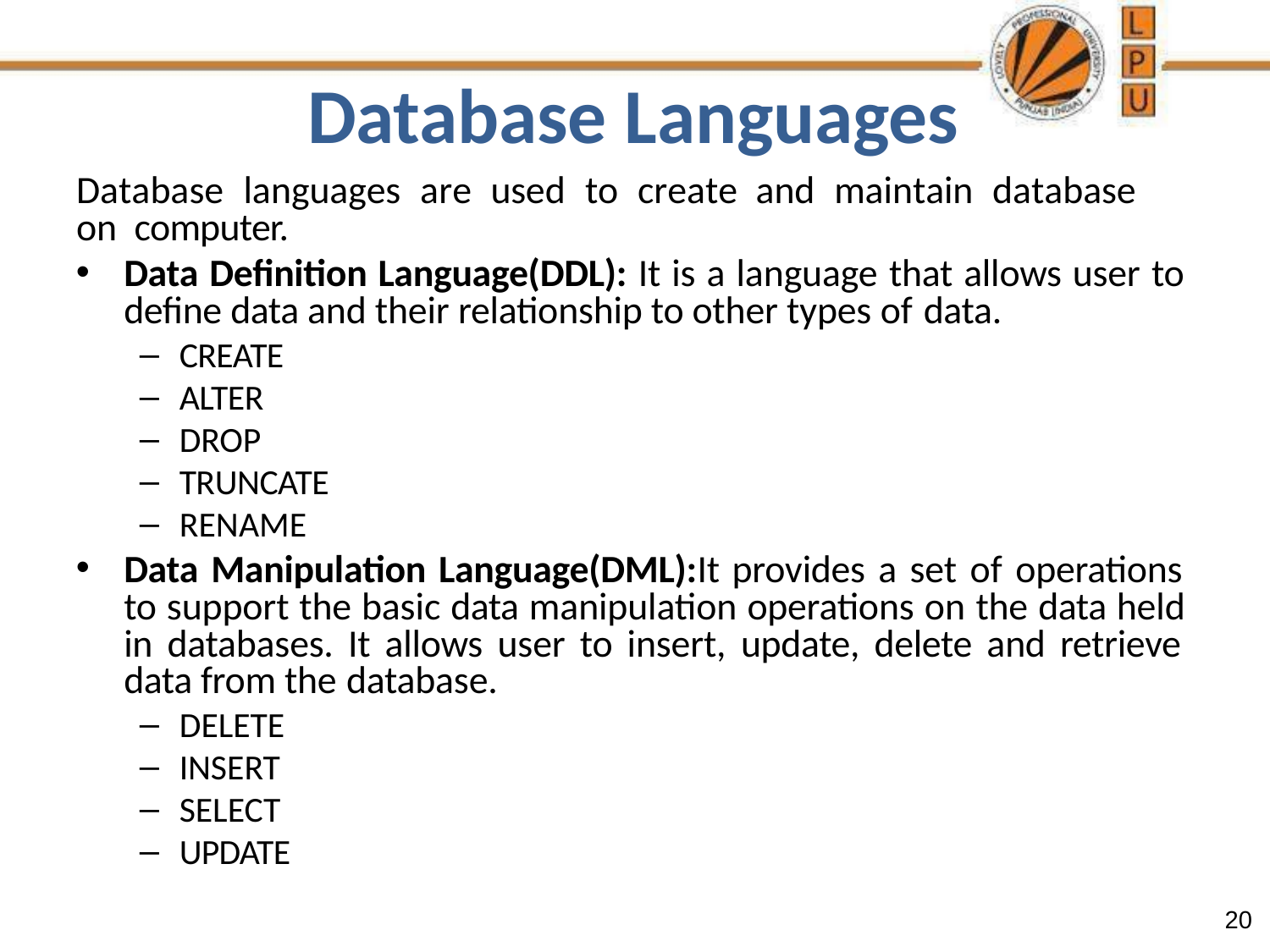

# Database Languages
Database	languages	are	used	to	create	and	maintain	database	on  computer.
Data Definition Language(DDL): It is a language that allows user to  define data and their relationship to other types of data.
CREATE
ALTER
DROP
TRUNCATE
RENAME
Data Manipulation Language(DML):It provides a set of operations  to support the basic data manipulation operations on the data held  in databases. It allows user to insert, update, delete and retrieve  data from the database.
DELETE
INSERT
SELECT
UPDATE
20